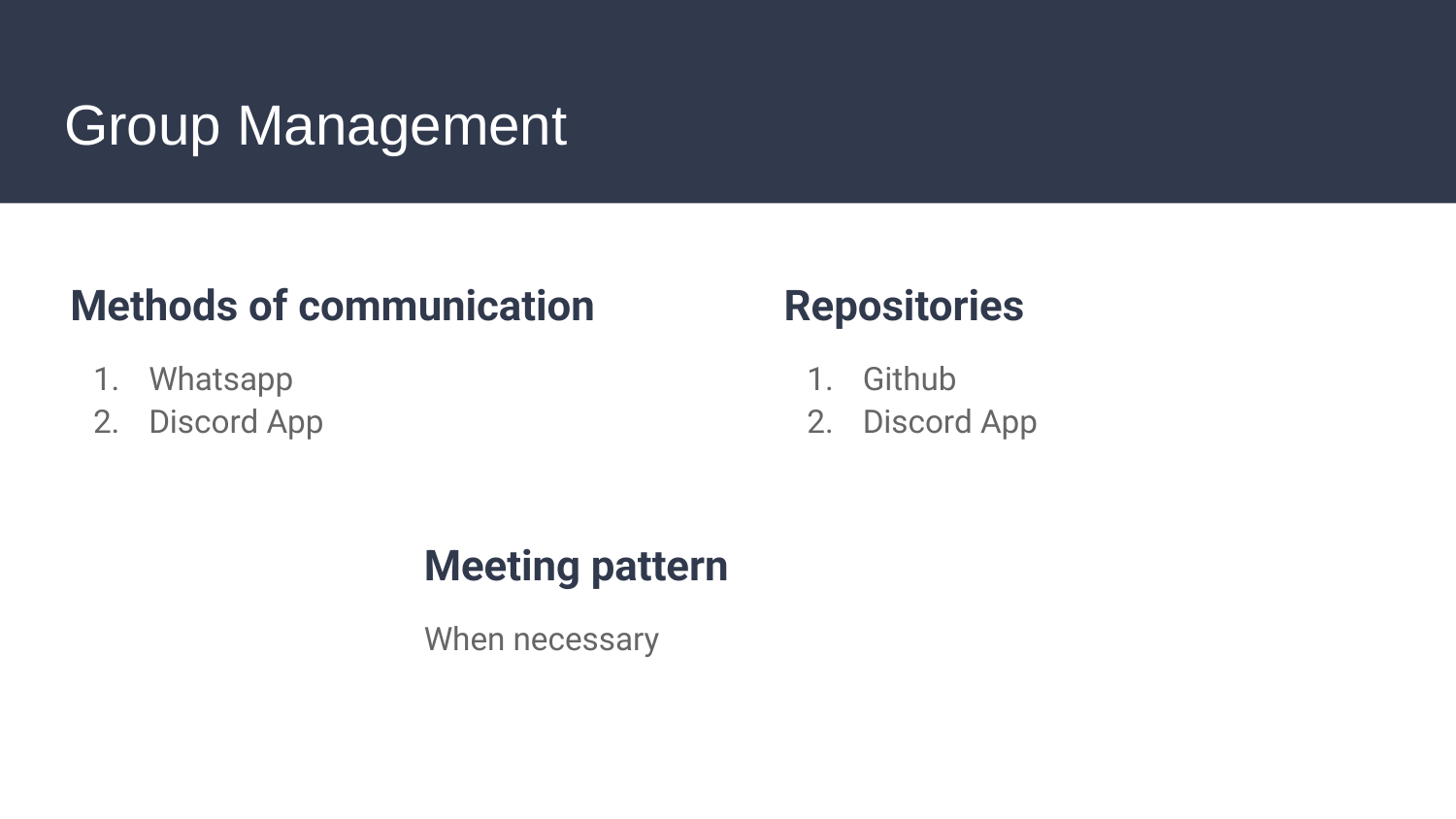

# Group Management
Methods of communication
Whatsapp
Discord App

Repositories
Github
Discord App

Meeting pattern
When necessary